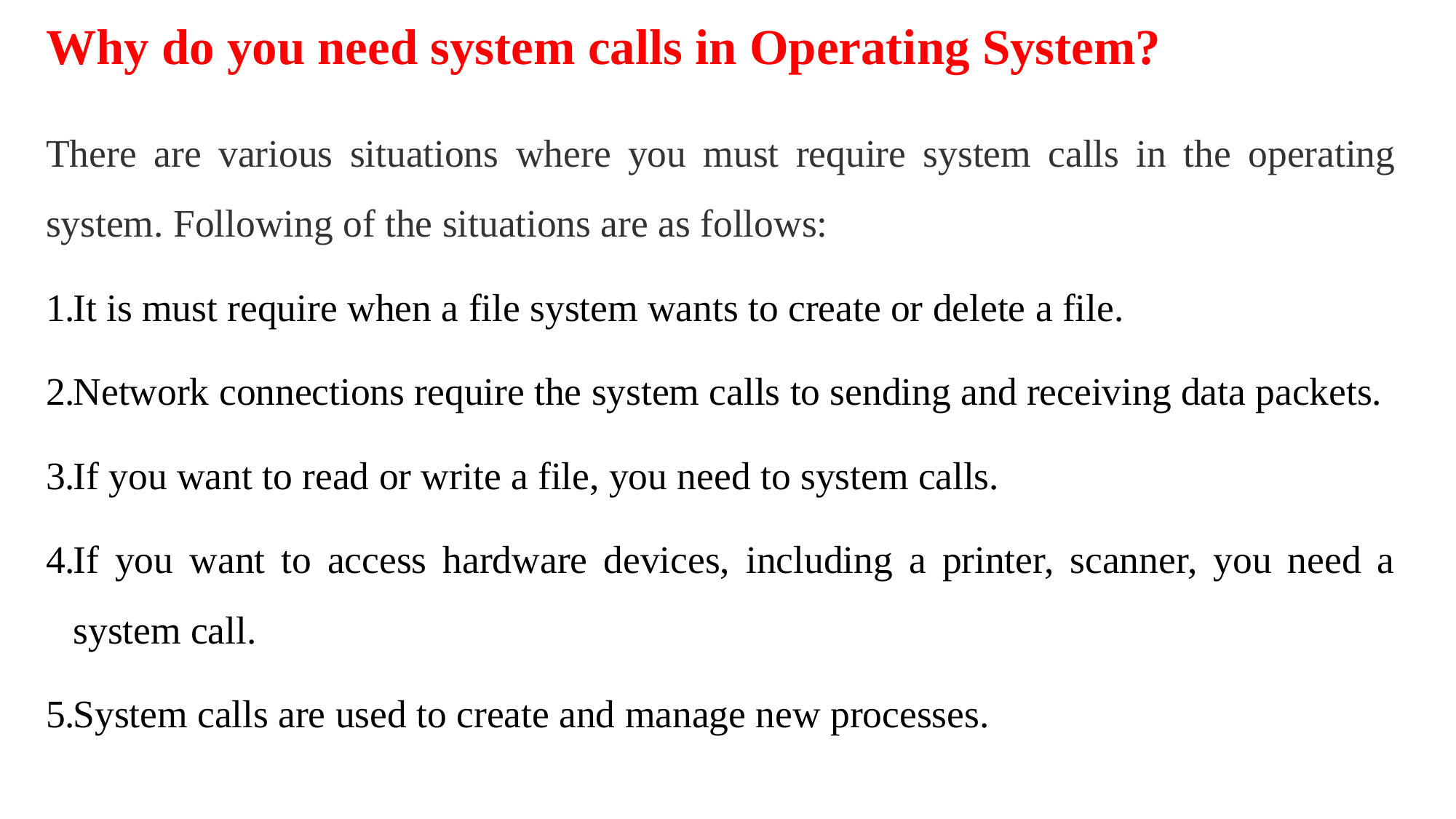

# Why do you need system calls in Operating System?
There are various situations where you must require system calls in the operating system. Following of the situations are as follows:
It is must require when a file system wants to create or delete a file.
Network connections require the system calls to sending and receiving data packets.
If you want to read or write a file, you need to system calls.
If you want to access hardware devices, including a printer, scanner, you need a system call.
System calls are used to create and manage new processes.